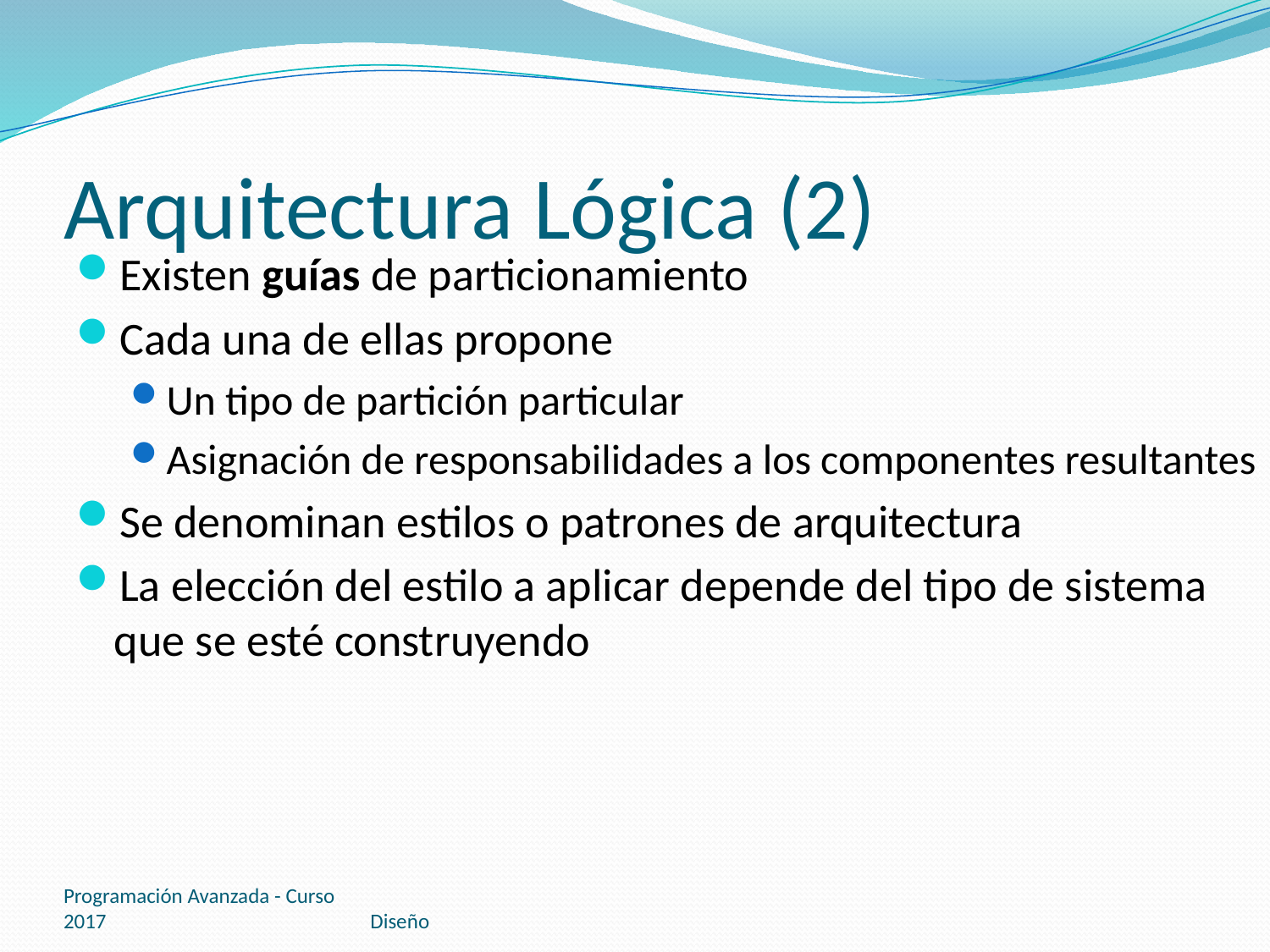

# Arquitectura Lógica (2)
Existen guías de particionamiento
Cada una de ellas propone
Un tipo de partición particular
Asignación de responsabilidades a los componentes resultantes
Se denominan estilos o patrones de arquitectura
La elección del estilo a aplicar depende del tipo de sistema que se esté construyendo
Programación Avanzada - Curso 2017
Diseño